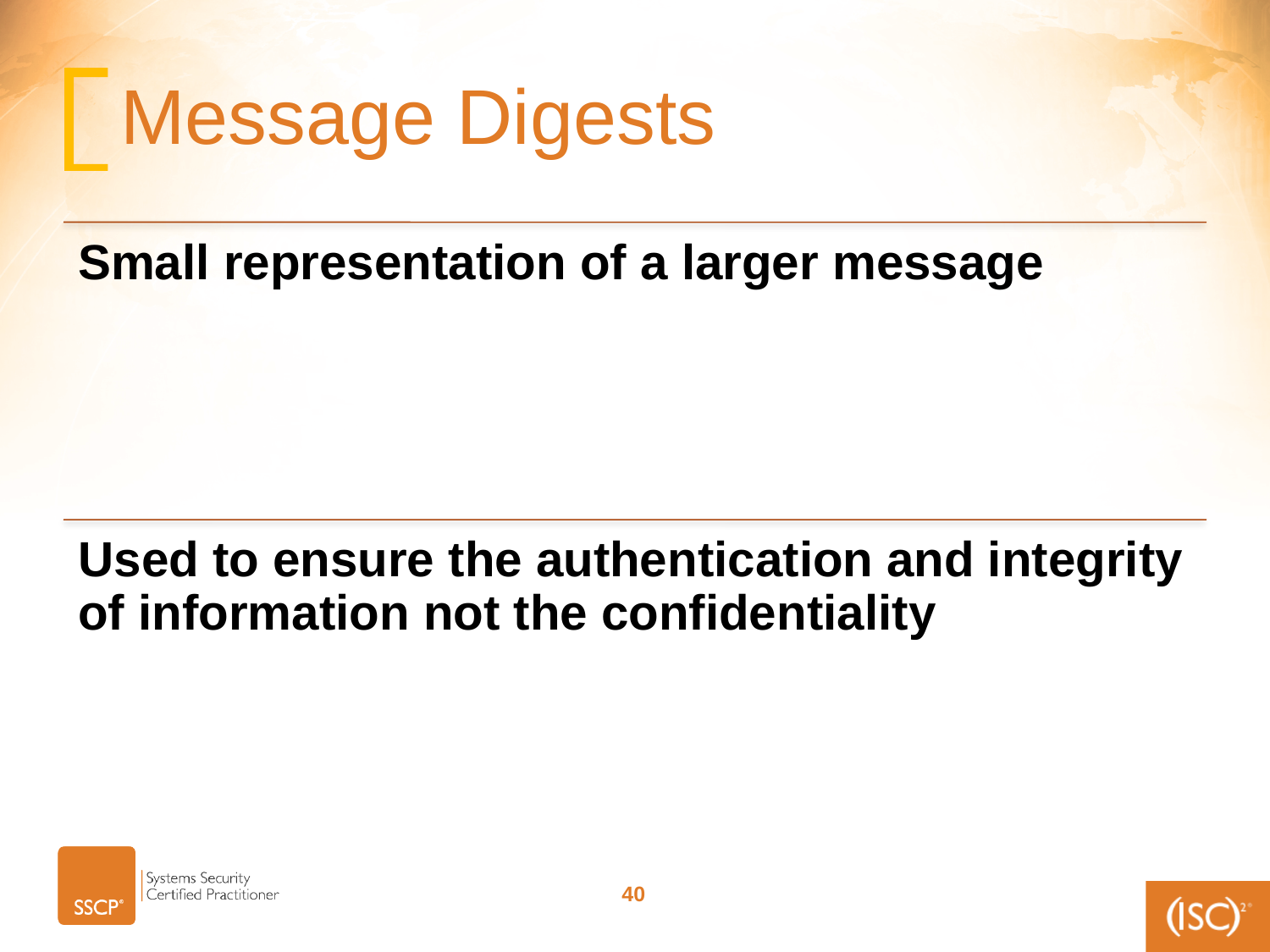

# Message Digests
Small representation of a larger message
Used to ensure the authentication and integrity of information not the confidentiality